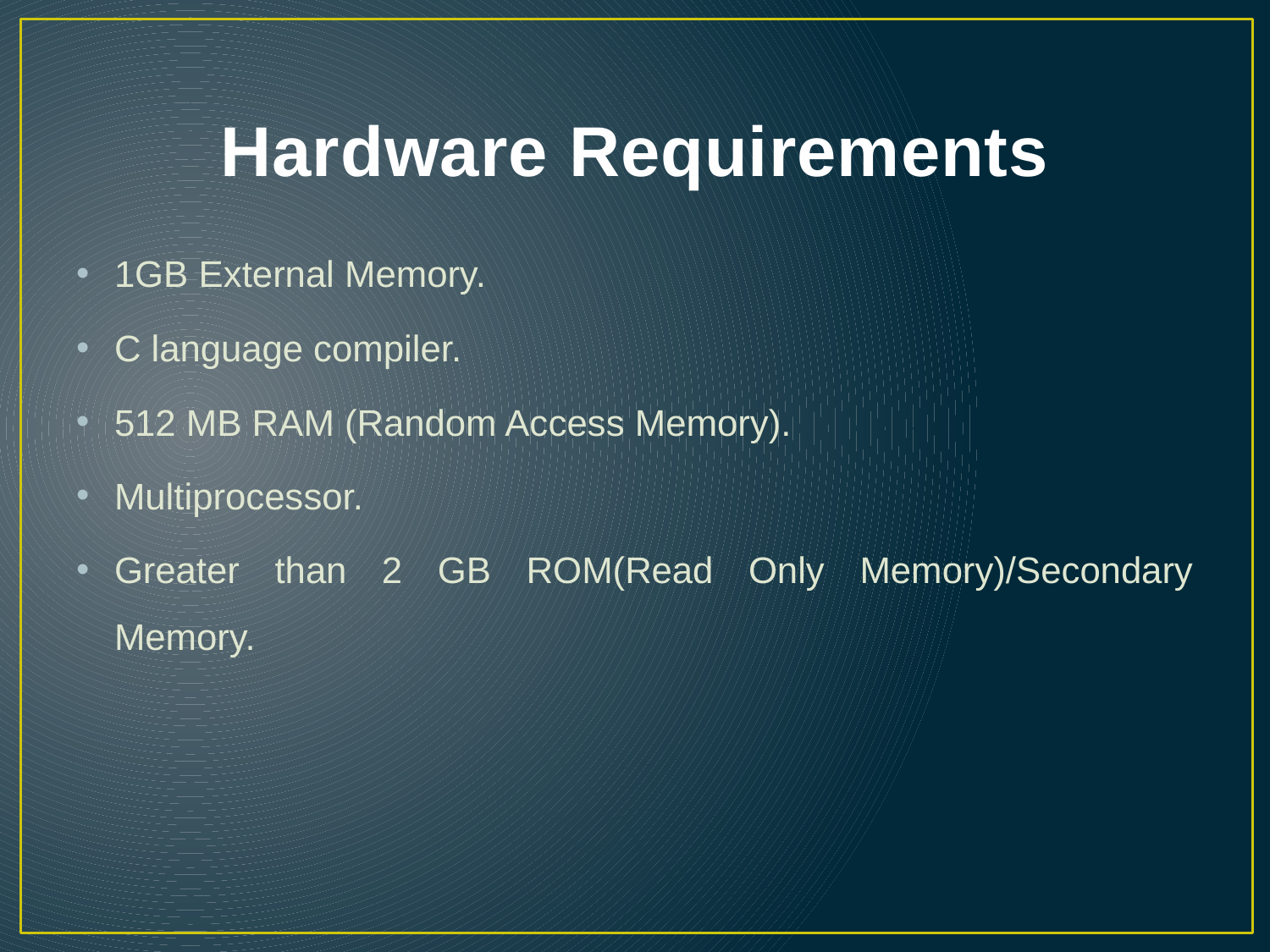

# Hardware Requirements
1GB External Memory.
C language compiler.
512 MB RAM (Random Access Memory).
Multiprocessor.
Greater than 2 GB ROM(Read Only Memory)/Secondary Memory.